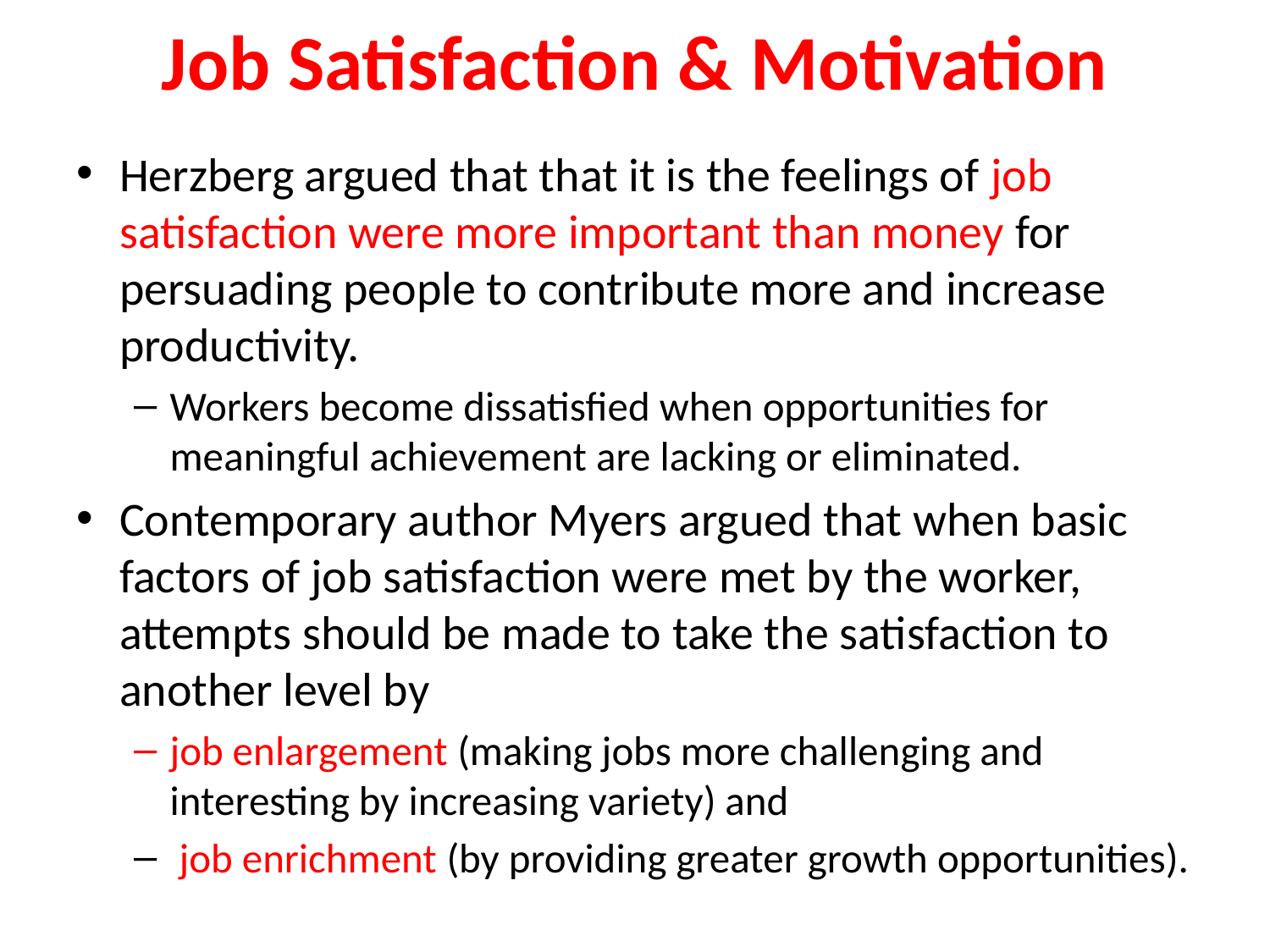

# Job Satisfaction & Motivation
Herzberg argued that that it is the feelings of job satisfaction were more important than money for persuading people to contribute more and increase productivity.
Workers become dissatisfied when opportunities for meaningful achievement are lacking or eliminated.
Contemporary author Myers argued that when basic factors of job satisfaction were met by the worker, attempts should be made to take the satisfaction to another level by
job enlargement (making jobs more challenging and interesting by increasing variety) and
 job enrichment (by providing greater growth opportunities).